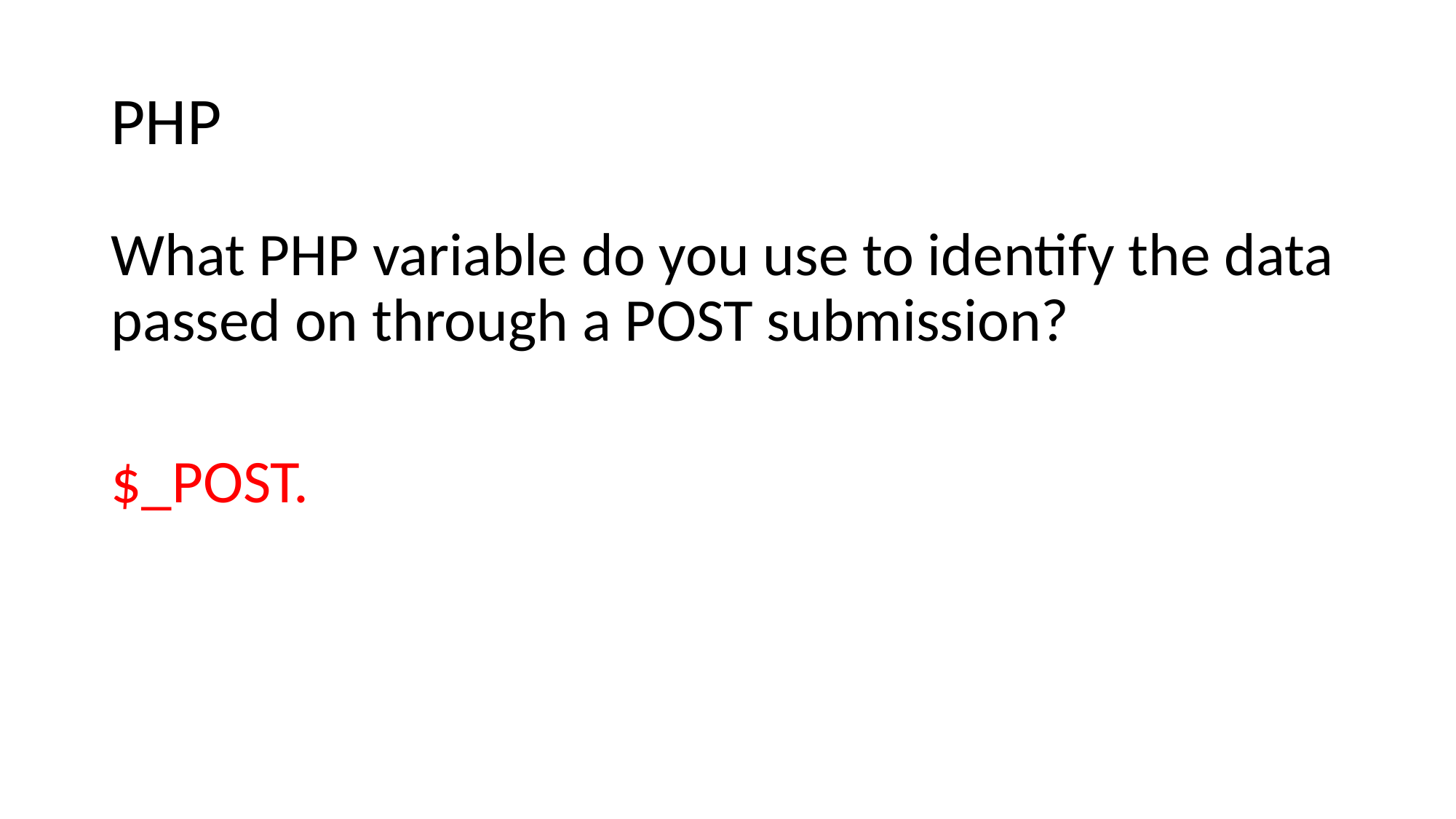

# PHP
What PHP variable do you use to identify the data passed on through a POST submission?

$_POST.